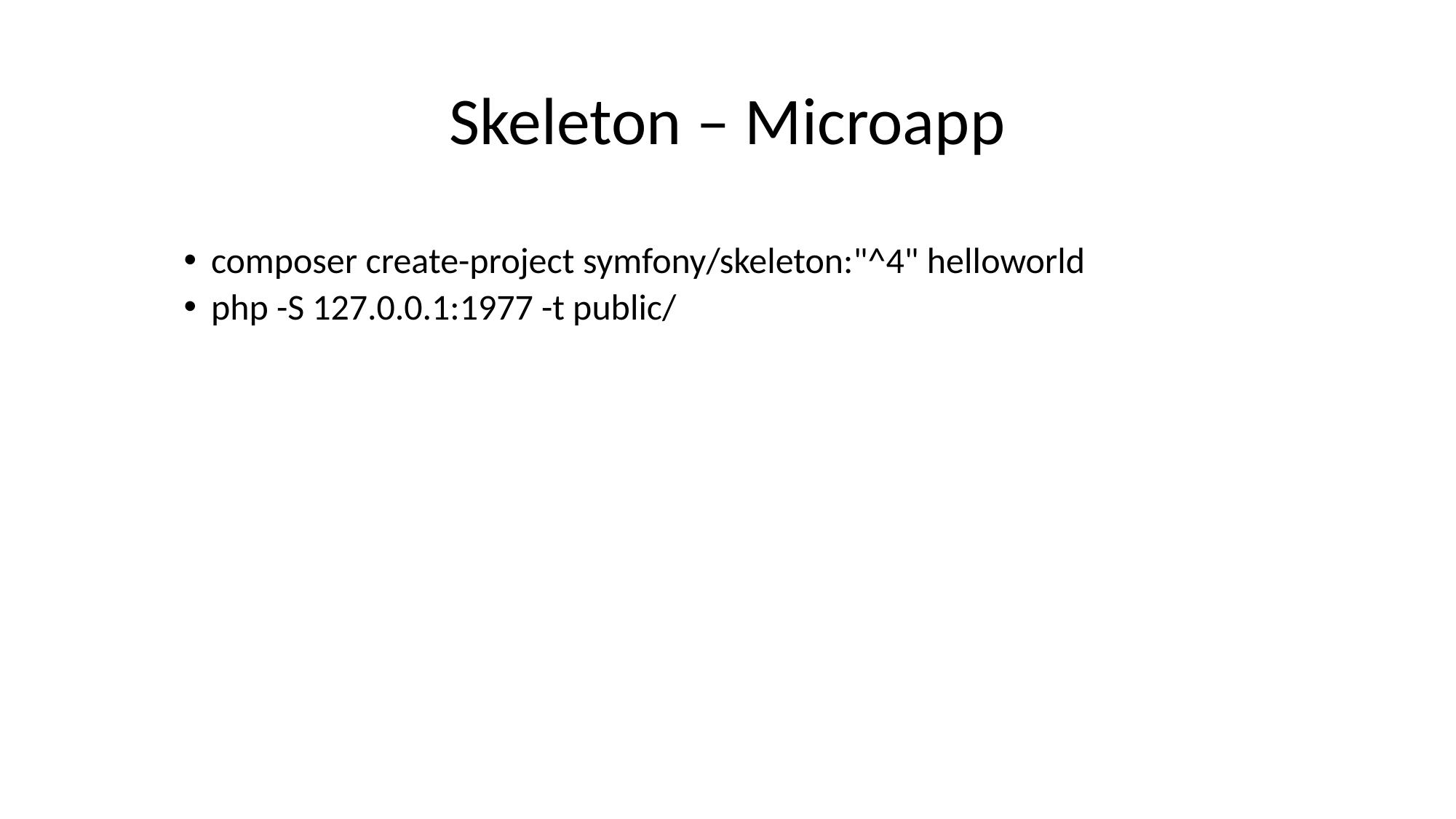

# Skeleton – Microapp
composer create-project symfony/skeleton:"^4" helloworld
php -S 127.0.0.1:1977 -t public/